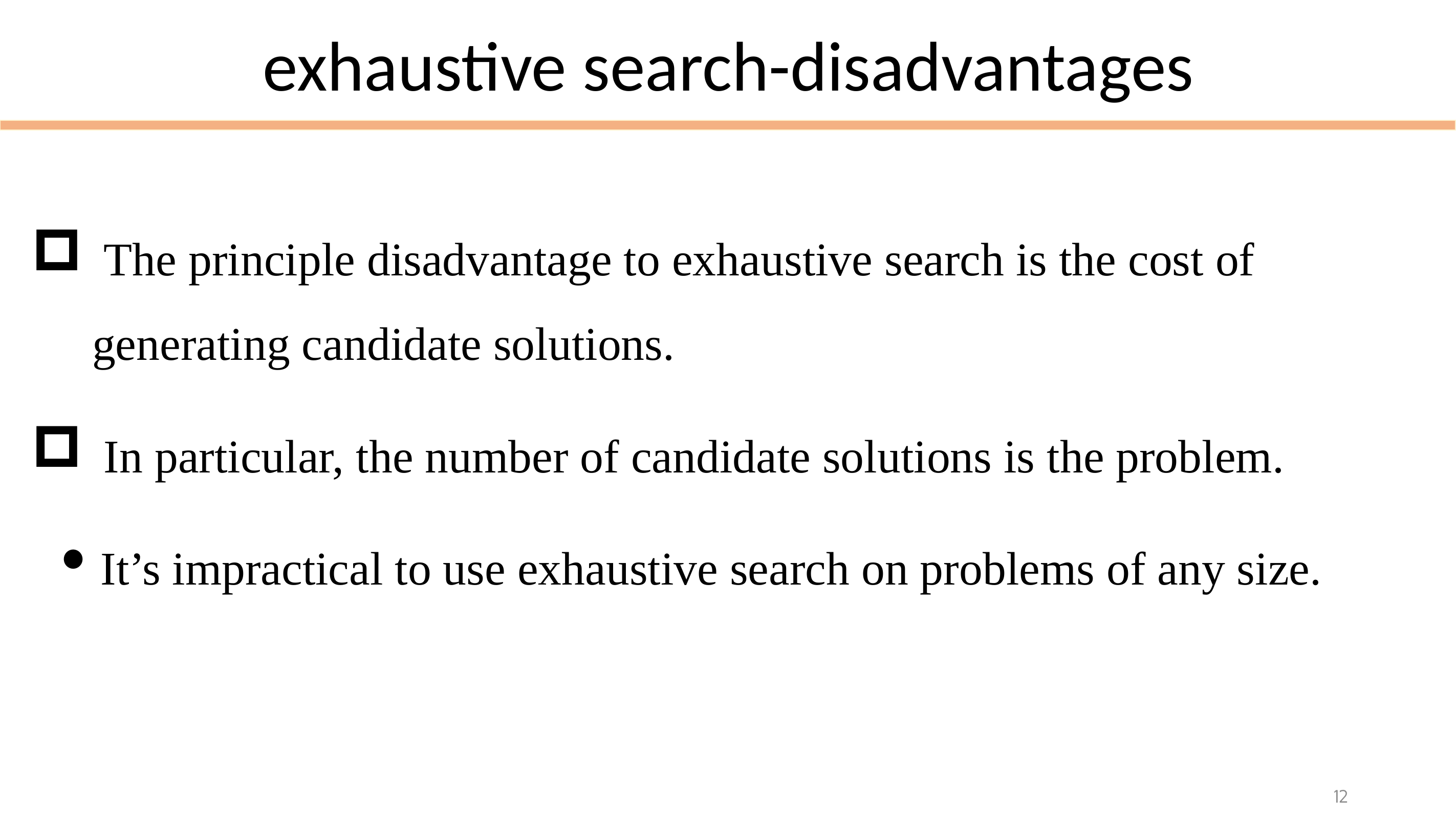

# exhaustive search-disadvantages
 The principle disadvantage to exhaustive search is the cost of generating candidate solutions.
 In particular, the number of candidate solutions is the problem.
It’s impractical to use exhaustive search on problems of any size.

12